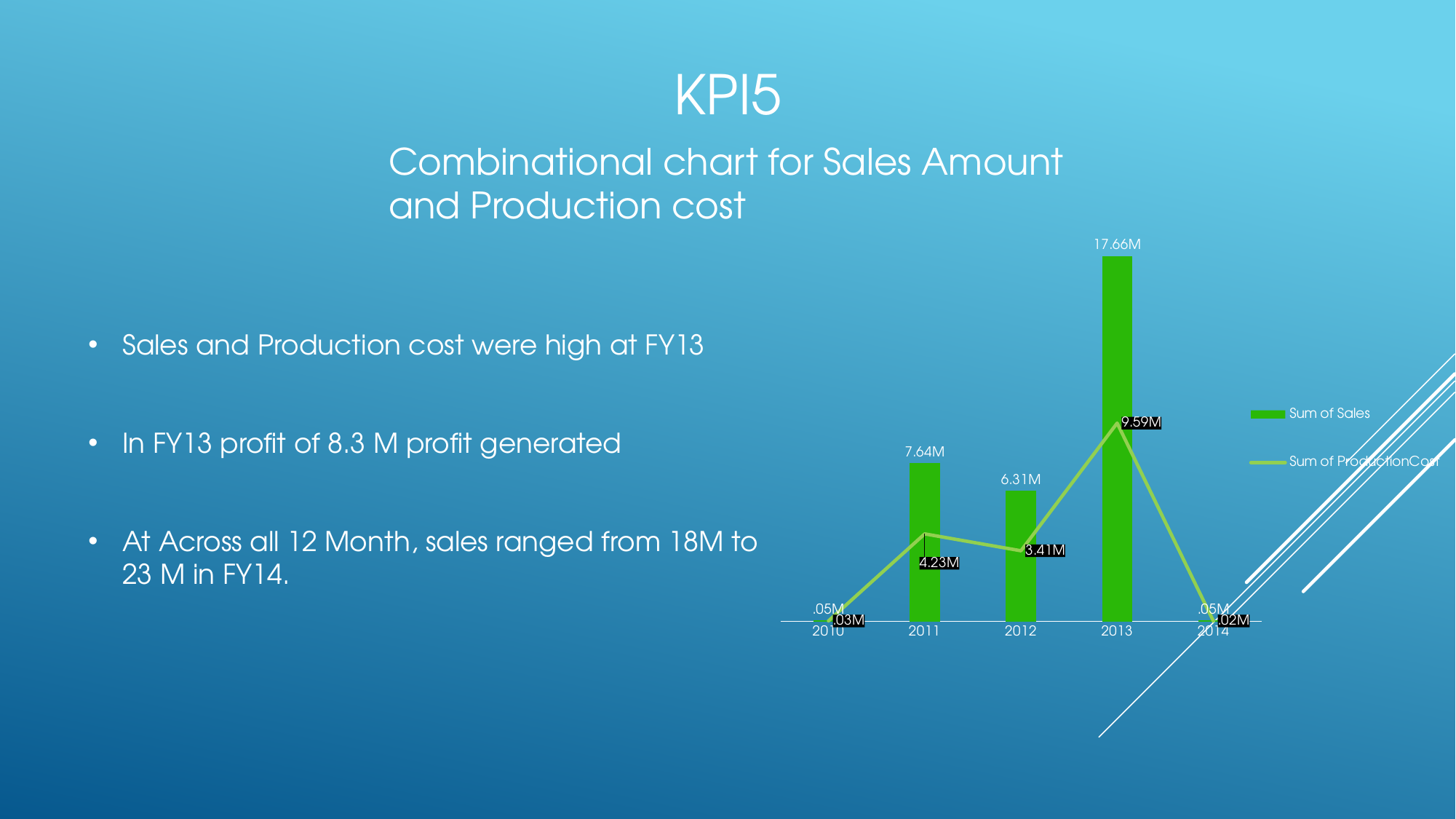

# KPI5
Combinational chart for Sales Amount and Production cost

### Chart

| Category | Sum of Sales | Sum of ProductionCost |
|---|---|---|
| 2010 | 46894.71939999999 | 25572.064 |
| 2011 | 7641568.014900202 | 4231462.190999865 |
| 2012 | 6309884.051700177 | 3414478.1693001497 |
| 2013 | 17659674.367205866 | 9586139.368998848 |
| 2014 | 49350.29760000016 | 20141.782400000106 |
Sales and Production cost were high at FY13

﻿﻿In FY13 profit of 8.3 M profit generated

﻿At Across all 12 Month, sales ranged from 18M to 23 M in FY14.